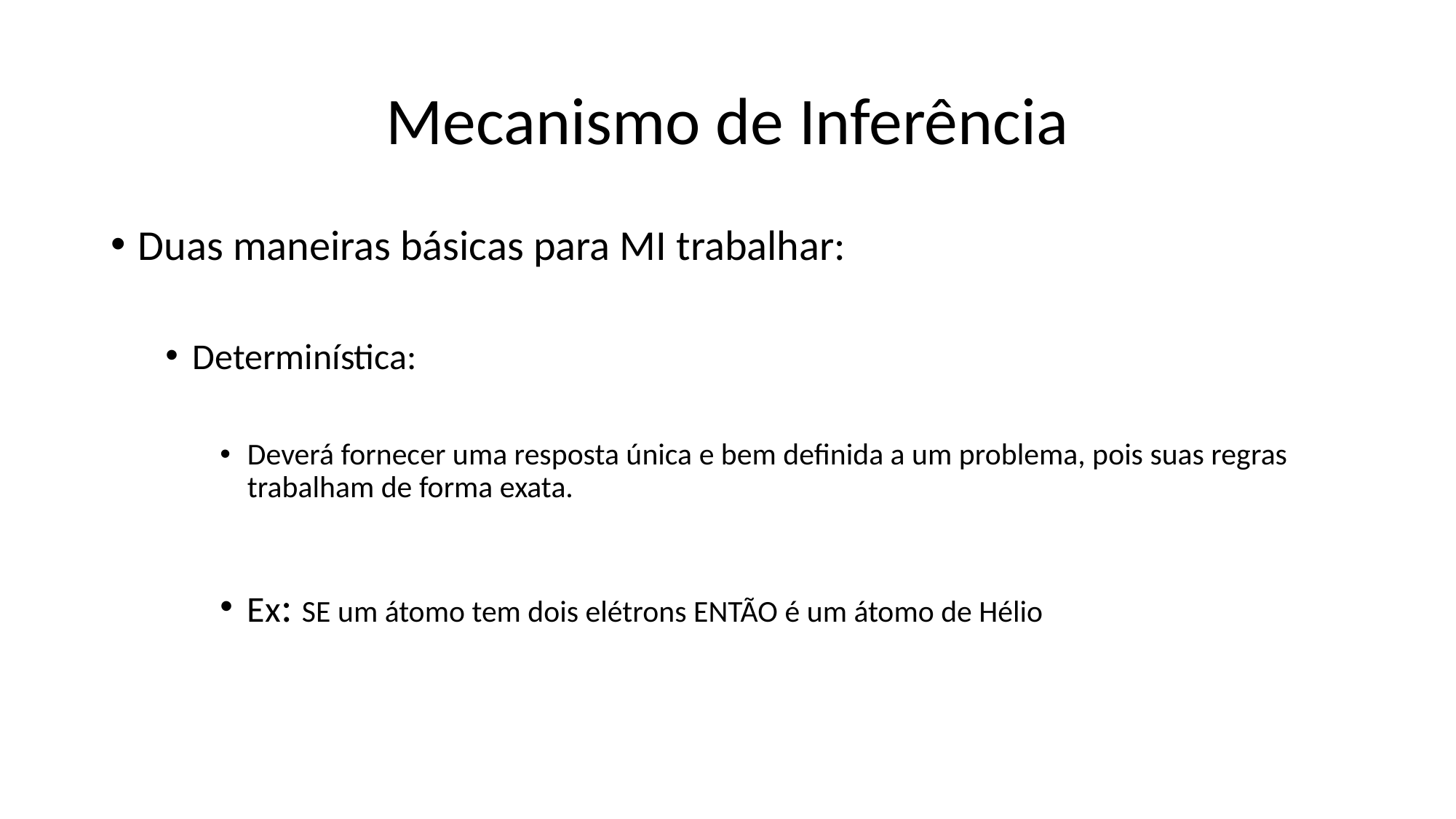

# Mecanismo de Inferência
Duas maneiras básicas para MI trabalhar:

Determinística:

Deverá fornecer uma resposta única e bem definida a um problema, pois suas regras trabalham de forma exata.

Ex: SE um átomo tem dois elétrons ENTÃO é um átomo de Hélio